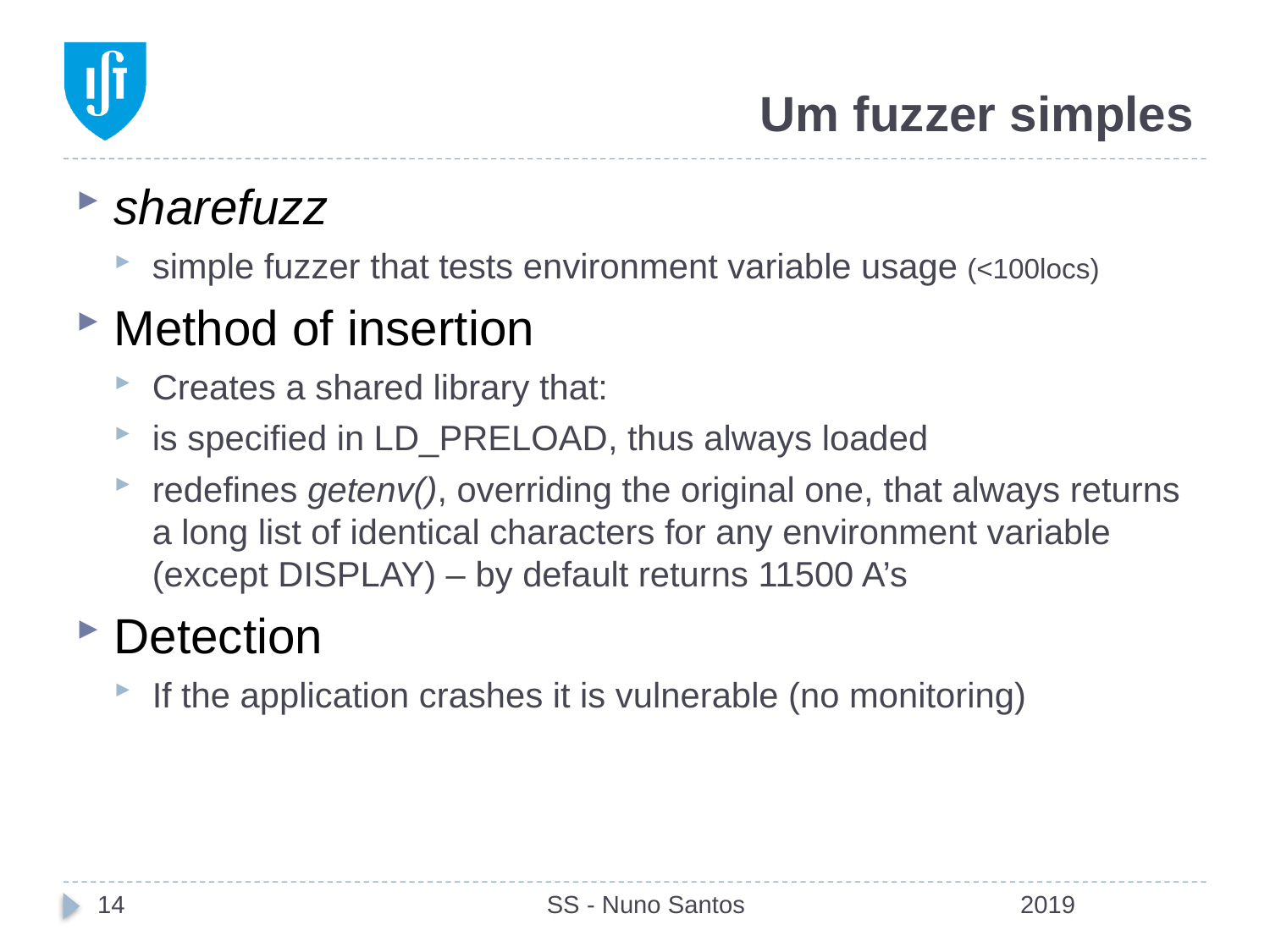

# Um fuzzer simples
sharefuzz
simple fuzzer that tests environment variable usage (<100locs)
Method of insertion
Creates a shared library that:
is specified in LD_PRELOAD, thus always loaded
redefines getenv(), overriding the original one, that always returns a long list of identical characters for any environment variable (except DISPLAY) – by default returns 11500 A’s
Detection
If the application crashes it is vulnerable (no monitoring)

14
SS - Nuno Santos
2019